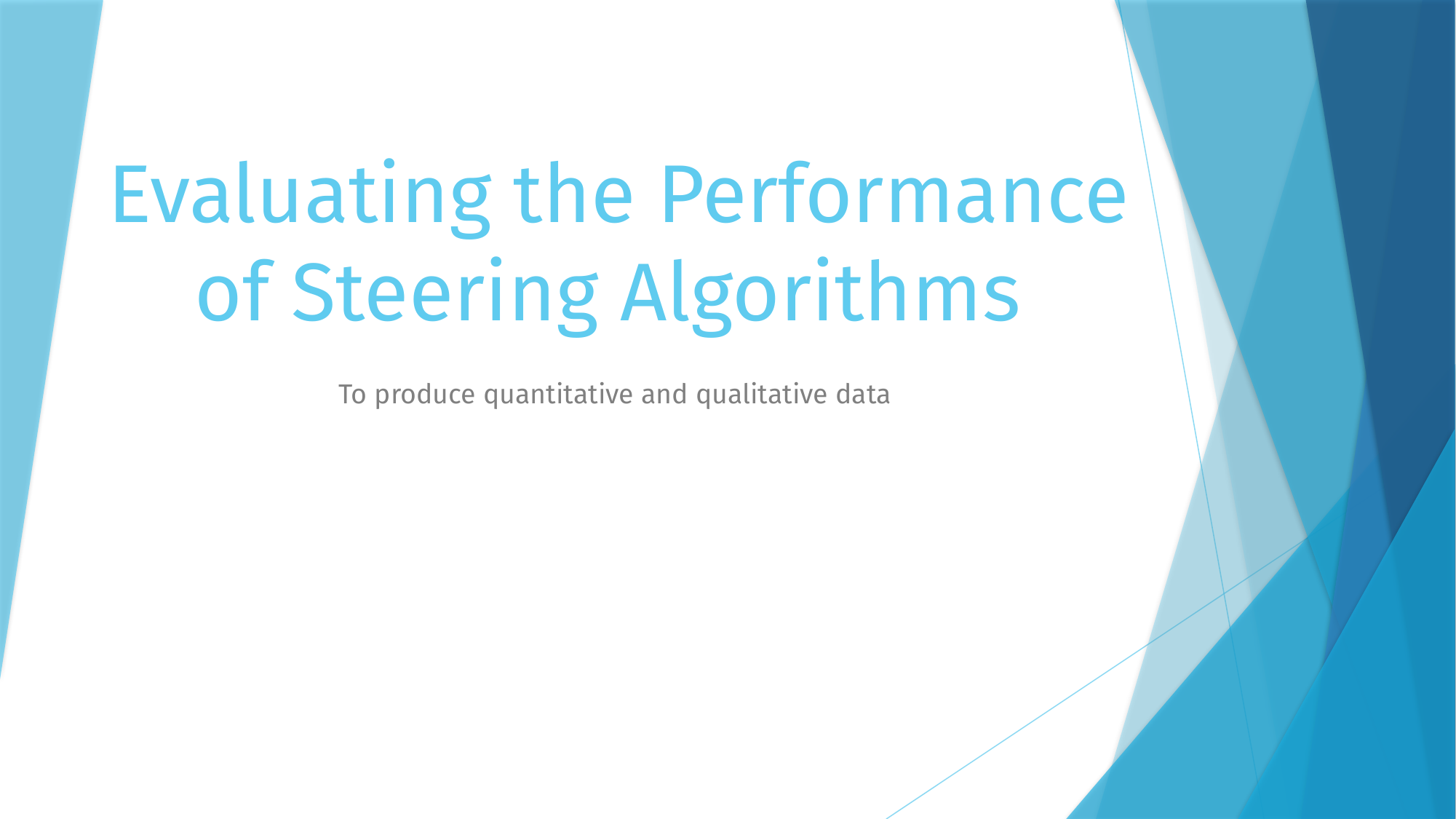

# Evaluating the Performance of Steering Algorithms
To produce quantitative and qualitative data